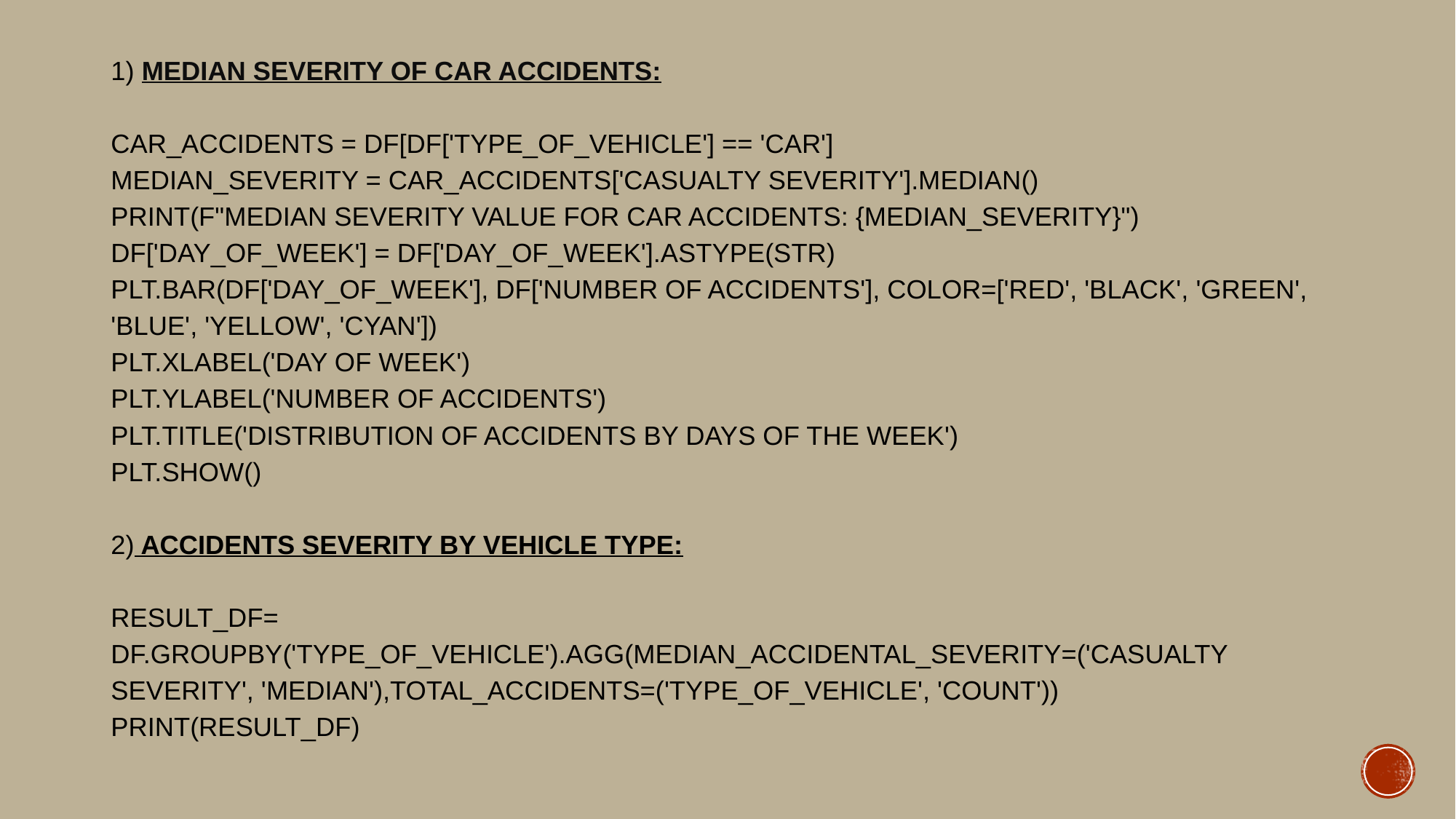

# 1) Median Severity of Car Accidents: car_accidents = df[df['Type_of_Vehicle'] == 'Car'] median_severity = car_accidents['Casualty Severity'].median() print(f"Median Severity Value for Car Accidents: {median_severity}") df['Day_of_Week'] = df['Day_of_Week'].astype(str) plt.bar(df['Day_of_Week'], df['Number of Accidents'], color=['red', 'black', 'green', 'blue', 'yellow', 'cyan']) plt.xlabel('Day of Week') plt.ylabel('Number of Accidents') plt.title('Distribution of Accidents By Days Of the Week') plt.show() 2) Accidents Severity by Vehicle Type: result_df= df.groupby('Type_of_Vehicle').agg(Median_Accidental_Severity=('Casualty Severity', 'median'),Total_Accidents=('Type_of_Vehicle', 'count')) print(result_df)